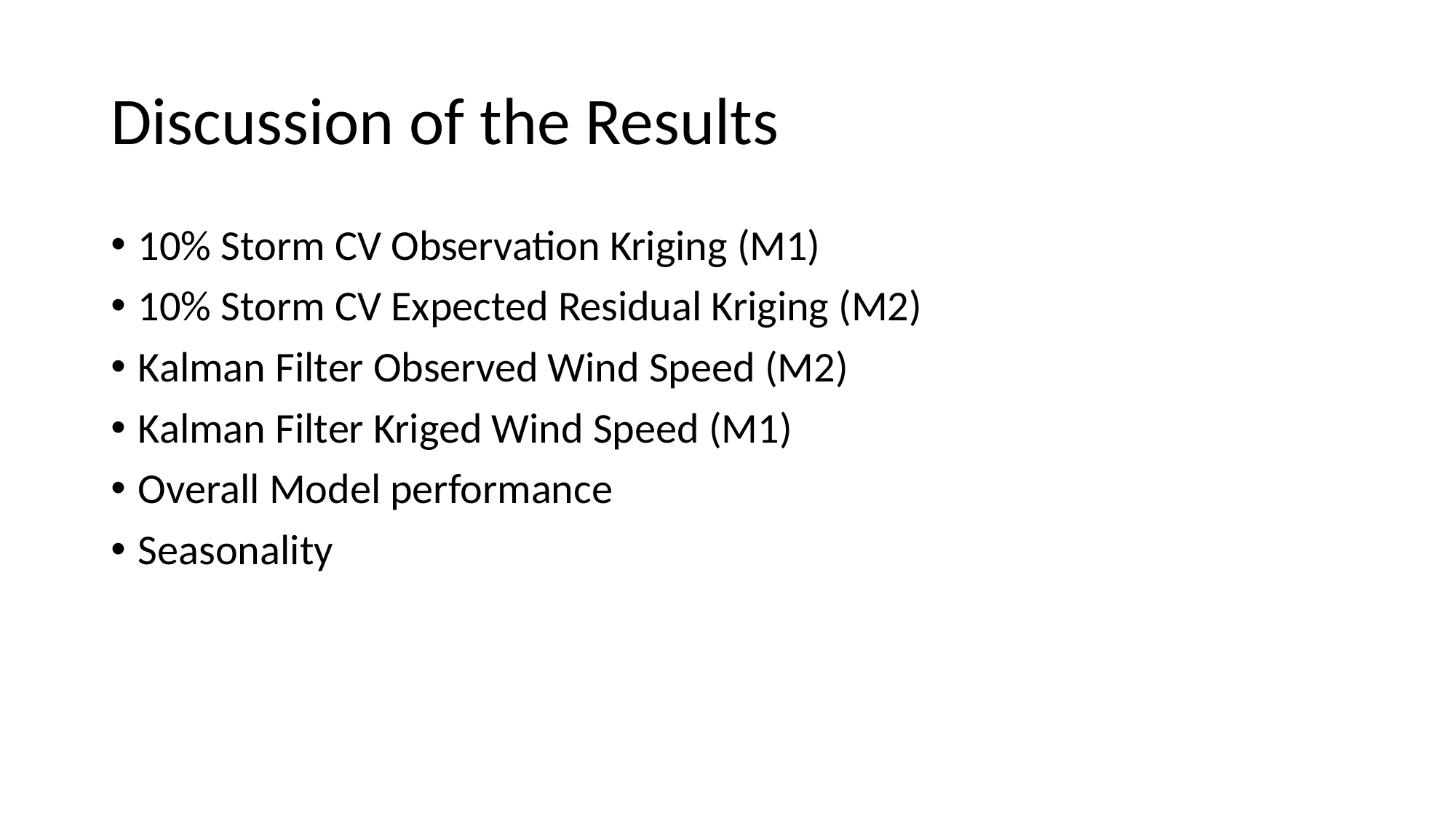

# Discussion of the Results
10% Storm CV Observation Kriging (M1)
10% Storm CV Expected Residual Kriging (M2)
Kalman Filter Observed Wind Speed (M2)
Kalman Filter Kriged Wind Speed (M1)
Overall Model performance
Seasonality